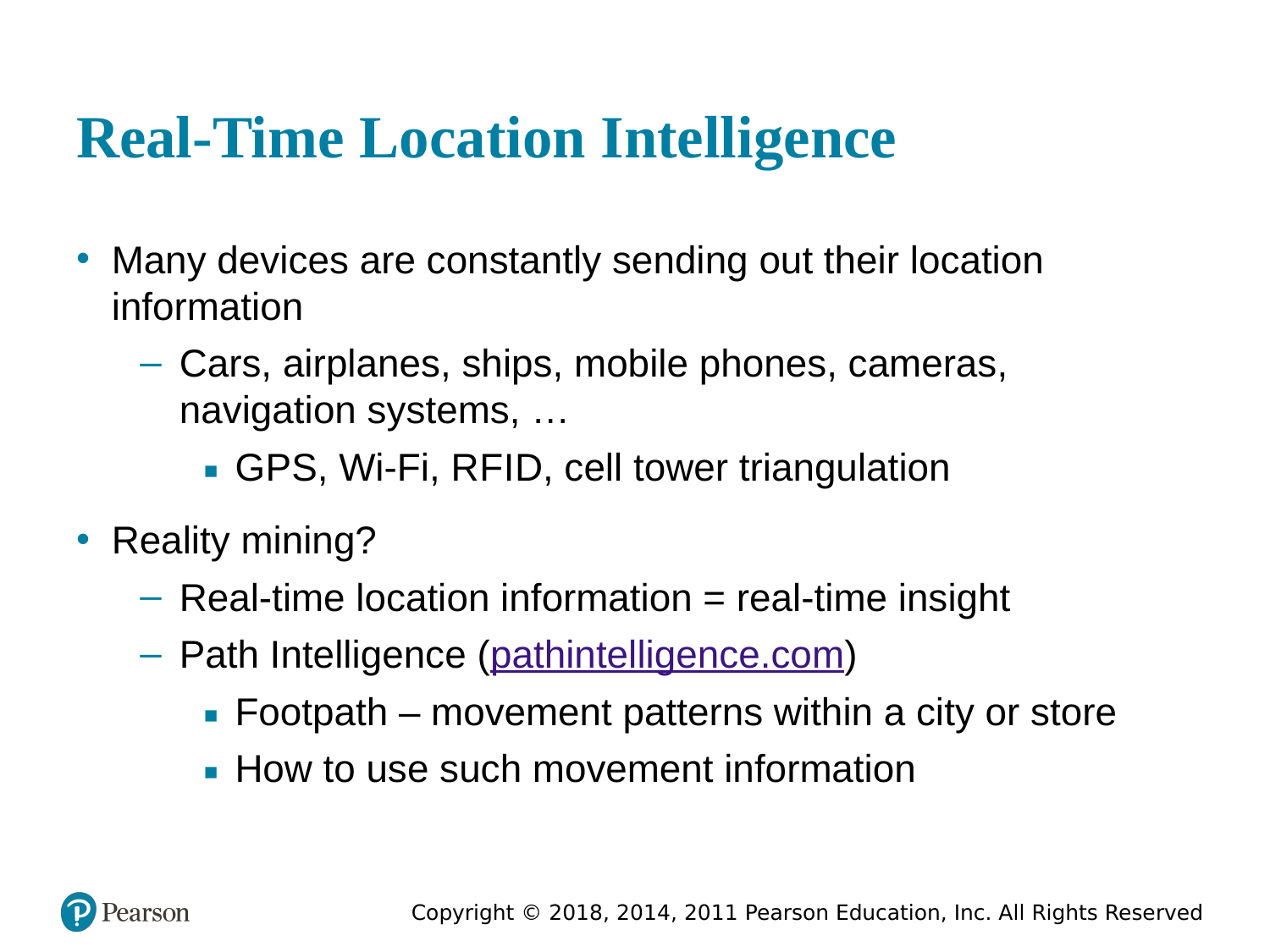

# Real-Time Location Intelligence
Many devices are constantly sending out their location information
Cars, airplanes, ships, mobile phones, cameras, navigation systems, …
G P S, Wi-Fi, R F I D, cell tower triangulation
Reality mining?
Real-time location information = real-time insight
Path Intelligence (pathintelligence.com)
Footpath – movement patterns within a city or store
How to use such movement information